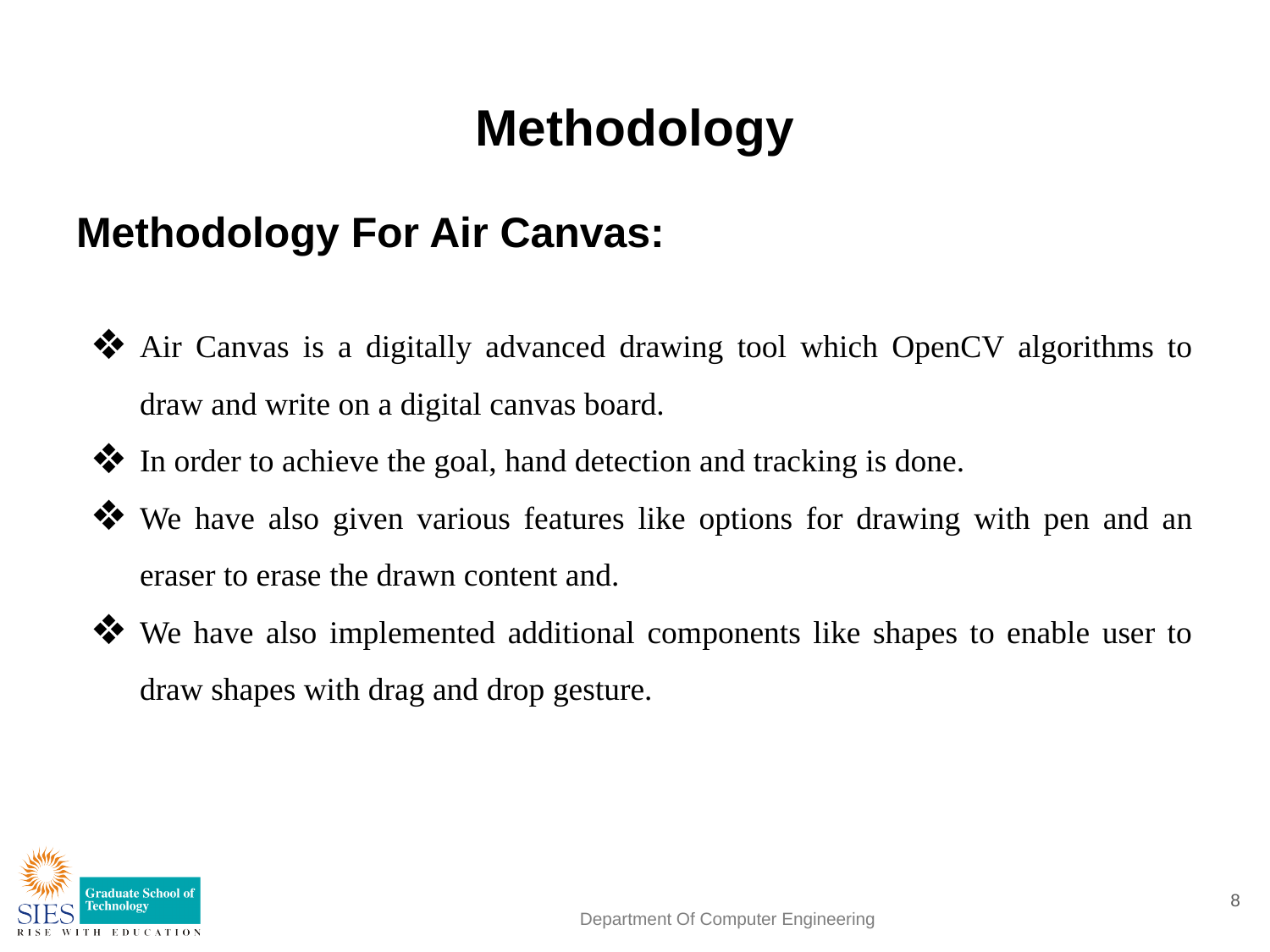

# Methodology

Methodology For Air Canvas:

Air Canvas is a digitally advanced drawing tool which OpenCV algorithms to draw and write on a digital canvas board.
In order to achieve the goal, hand detection and tracking is done.
We have also given various features like options for drawing with pen and an eraser to erase the drawn content and.
We have also implemented additional components like shapes to enable user to draw shapes with drag and drop gesture.

8